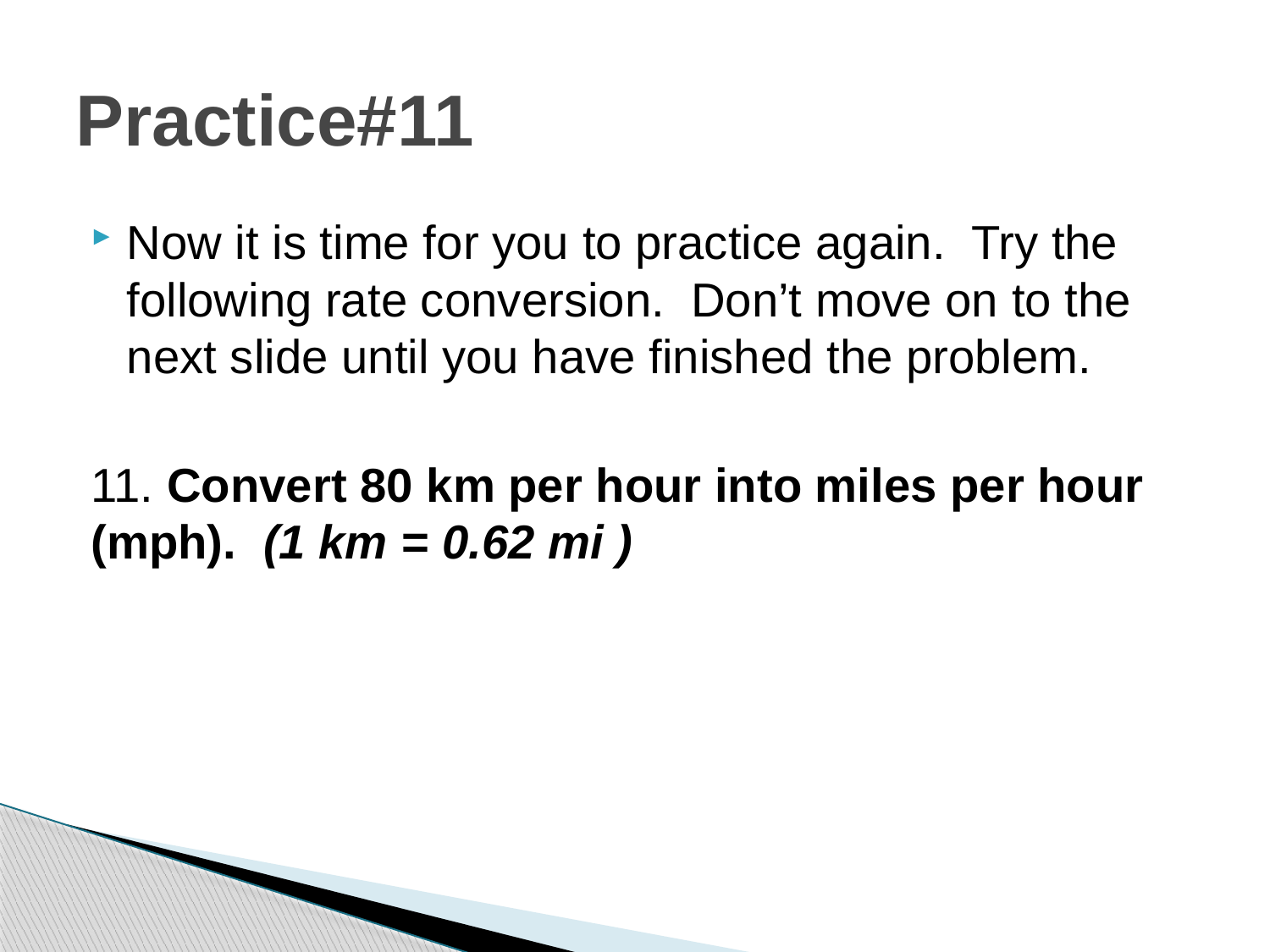

# Practice#11
Now it is time for you to practice again.  Try the following rate conversion.  Don’t move on to the next slide until you have finished the problem.

11. Convert 80 km per hour into miles per hour (mph).  (1 km = 0.62 mi )